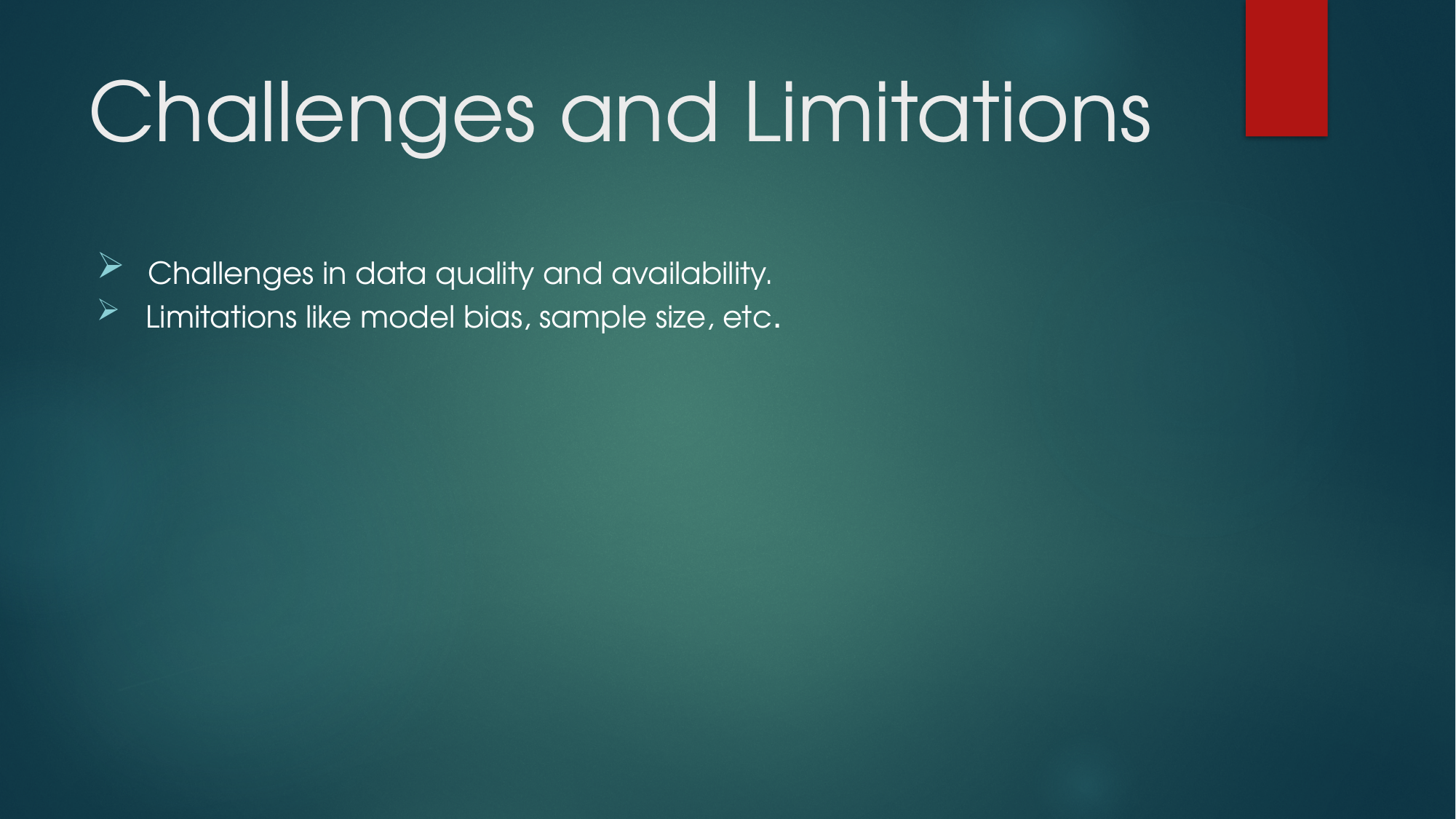

# Challenges and Limitations

 Challenges in data quality and availability.
 Limitations like model bias, sample size, etc.